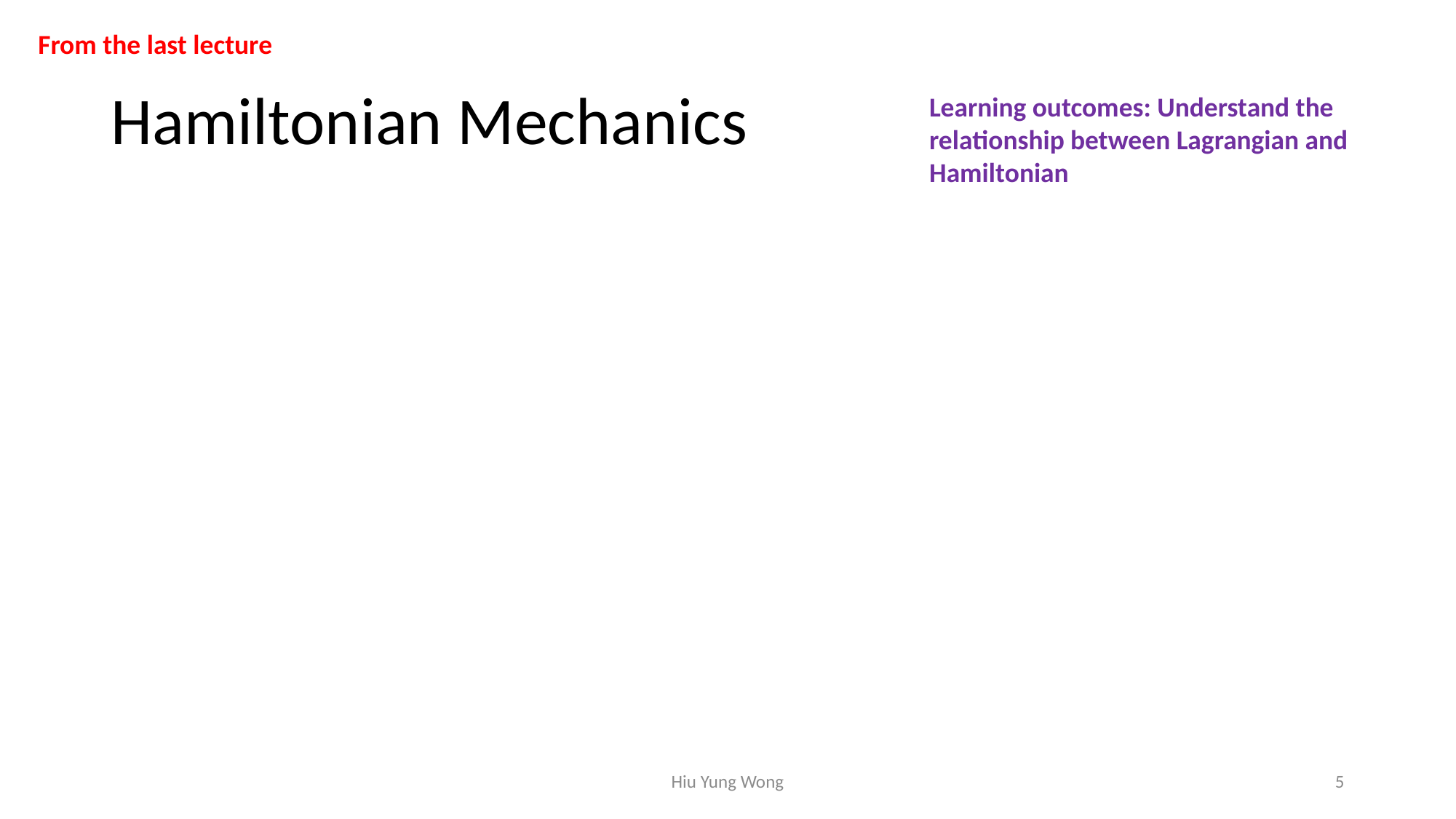

From the last lecture
# Hamiltonian Mechanics
Learning outcomes: Understand the relationship between Lagrangian and Hamiltonian
Hiu Yung Wong
5